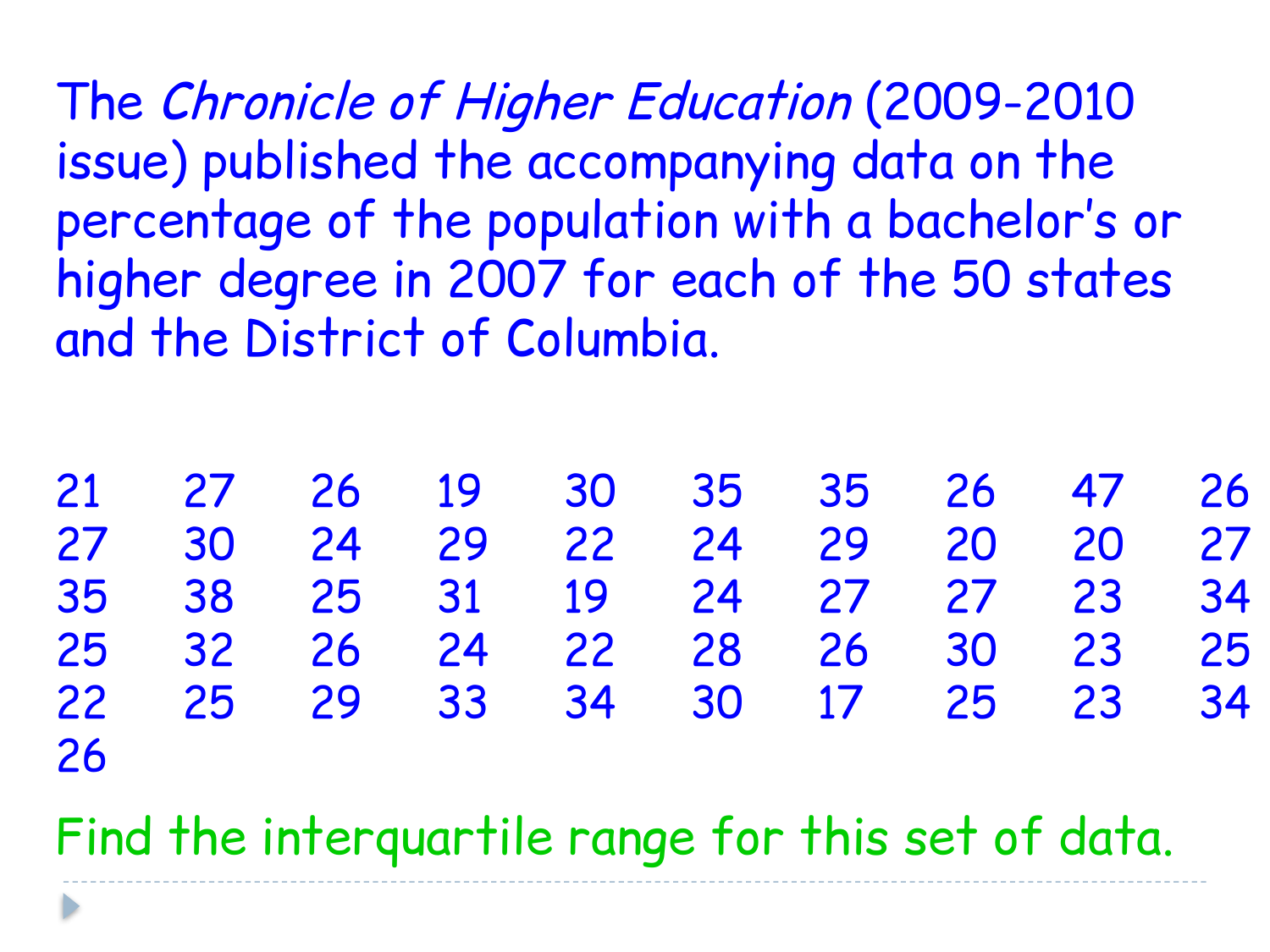

The Chronicle of Higher Education (2009-2010 issue) published the accompanying data on the percentage of the population with a bachelor’s or higher degree in 2007 for each of the 50 states and the District of Columbia.

21	27	26	19	30	35	35	26	47	26 27	30	24	29	22	24	29	20	20	27 35	38	25	31	19	24	27	27	23	34 25	32	26	24	22	28	26	30	23	25 22	25	29	33	34	30	17	25	23	34 26
Find the interquartile range for this set of data.